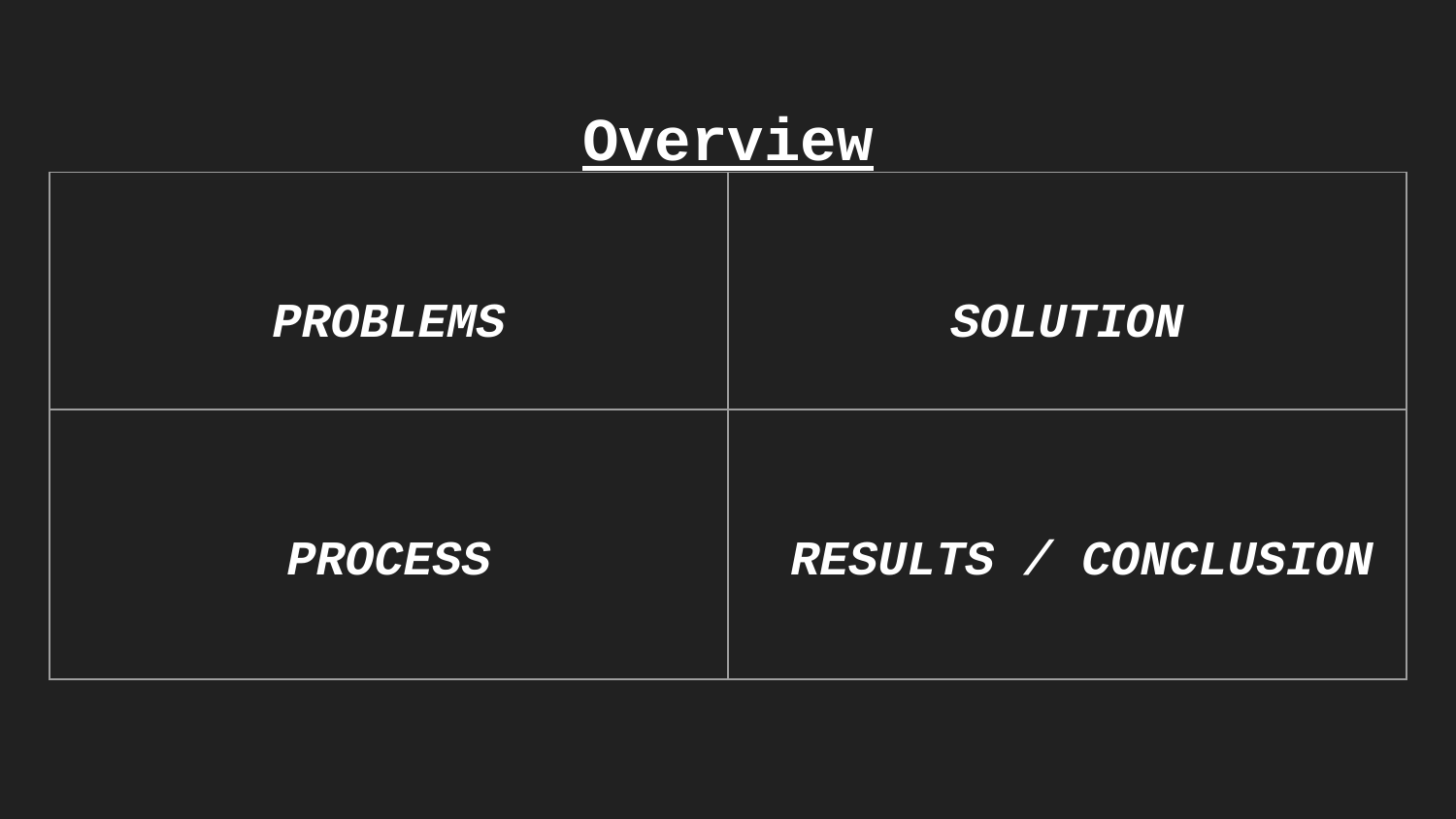

Overview
| PROBLEMS | SOLUTION |
| --- | --- |
| PROCESS | RESULTS / CONCLUSION |